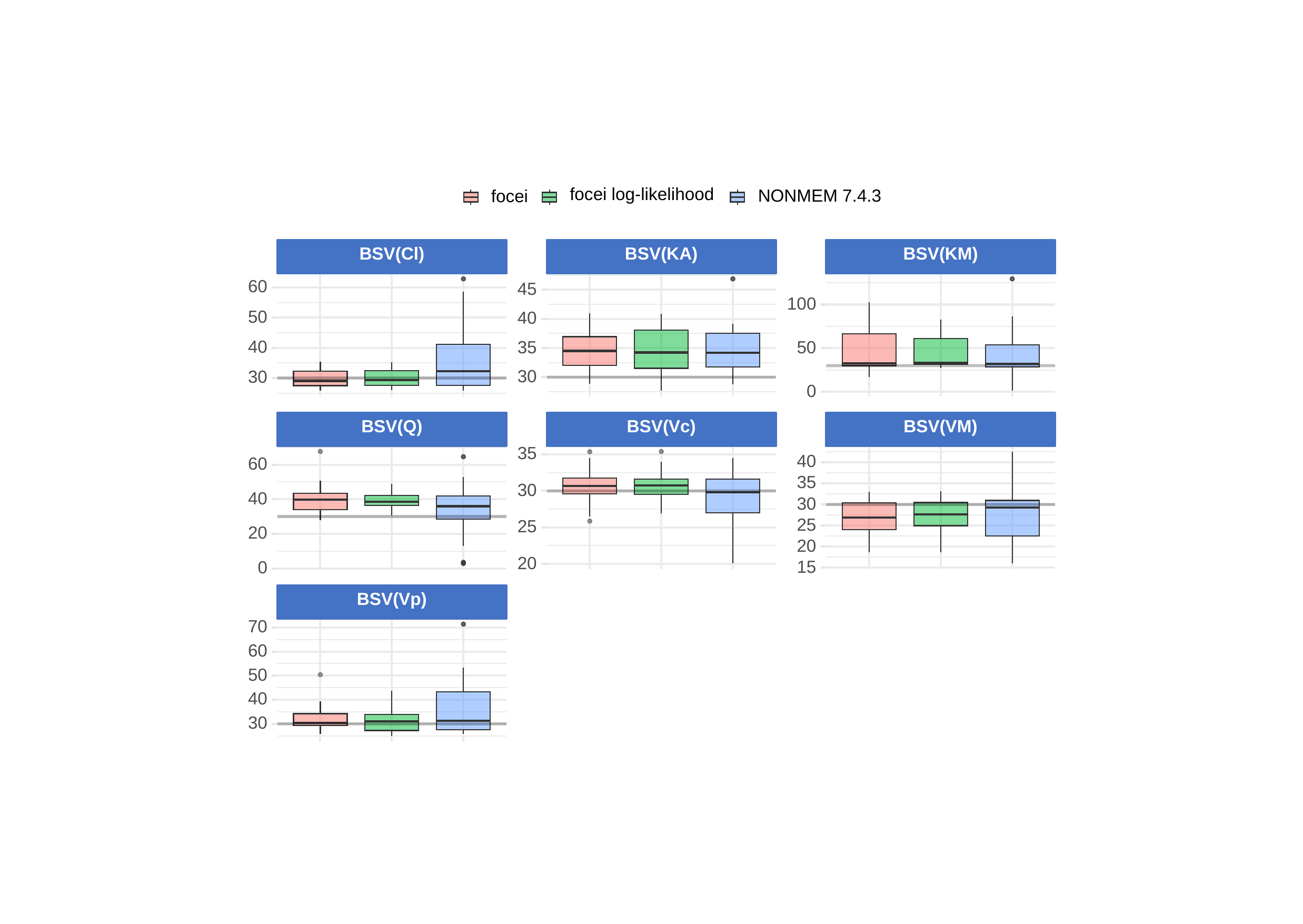

focei log-likelihood

NONMEM 7.4.3
focei

BSV(Cl)
BSV(KA)
BSV(KM)

60

45

100

50
40

40
35
50

30

30

0

BSV(Q)
BSV(Vc)
BSV(VM)

35

40

60

35

30

40

30

25

25

20

20

20

15

0

BSV(Vp)

70

60

50

40

30